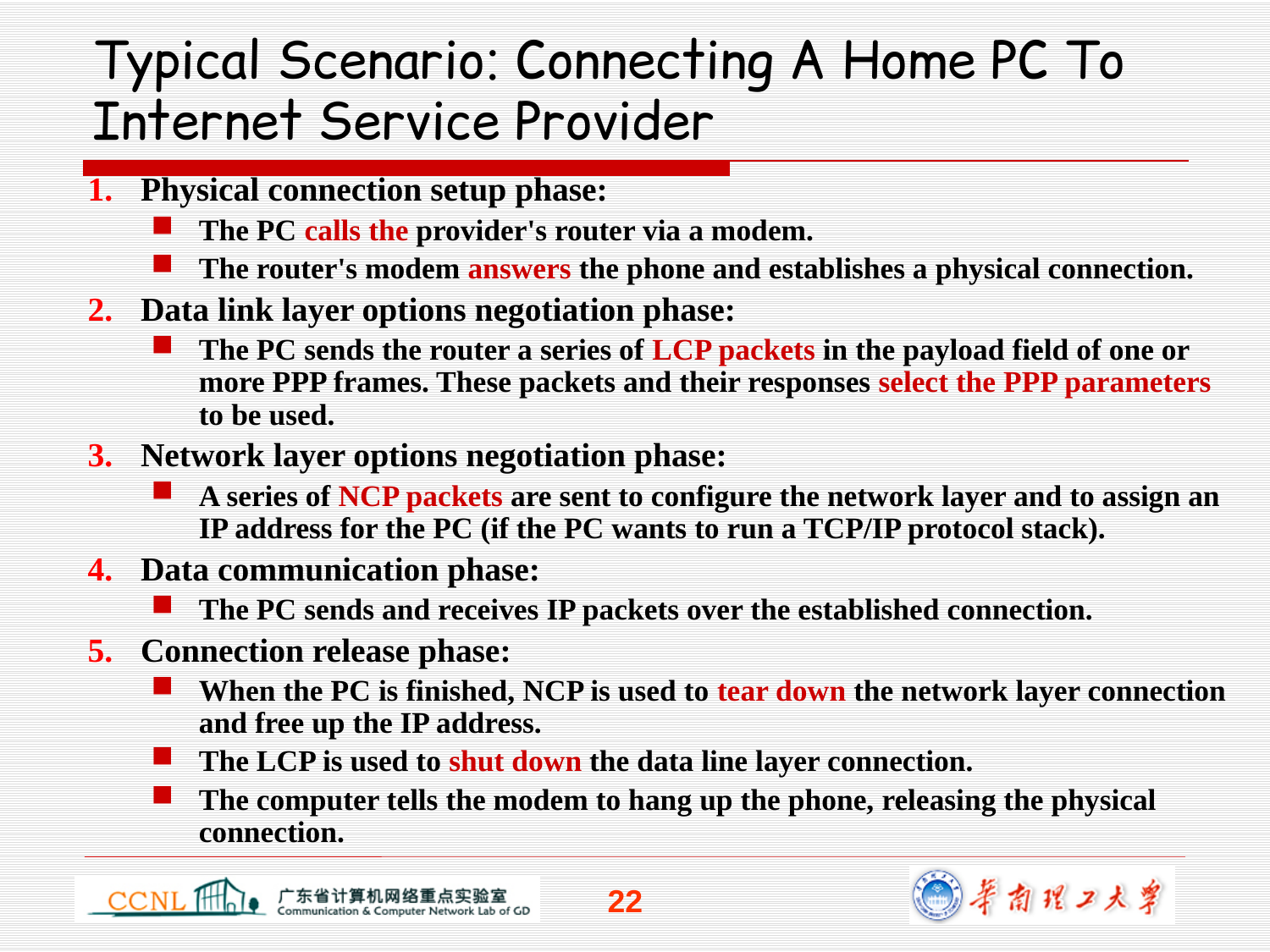

# Typical Scenario: Connecting A Home PC To Internet Service Provider
Physical connection setup phase:
The PC calls the provider's router via a modem.
The router's modem answers the phone and establishes a physical connection.
Data link layer options negotiation phase:
The PC sends the router a series of LCP packets in the payload field of one or more PPP frames. These packets and their responses select the PPP parameters to be used.
Network layer options negotiation phase:
A series of NCP packets are sent to configure the network layer and to assign an IP address for the PC (if the PC wants to run a TCP/IP protocol stack).
Data communication phase:
The PC sends and receives IP packets over the established connection.
Connection release phase:
When the PC is finished, NCP is used to tear down the network layer connection and free up the IP address.
The LCP is used to shut down the data line layer connection.
The computer tells the modem to hang up the phone, releasing the physical connection.